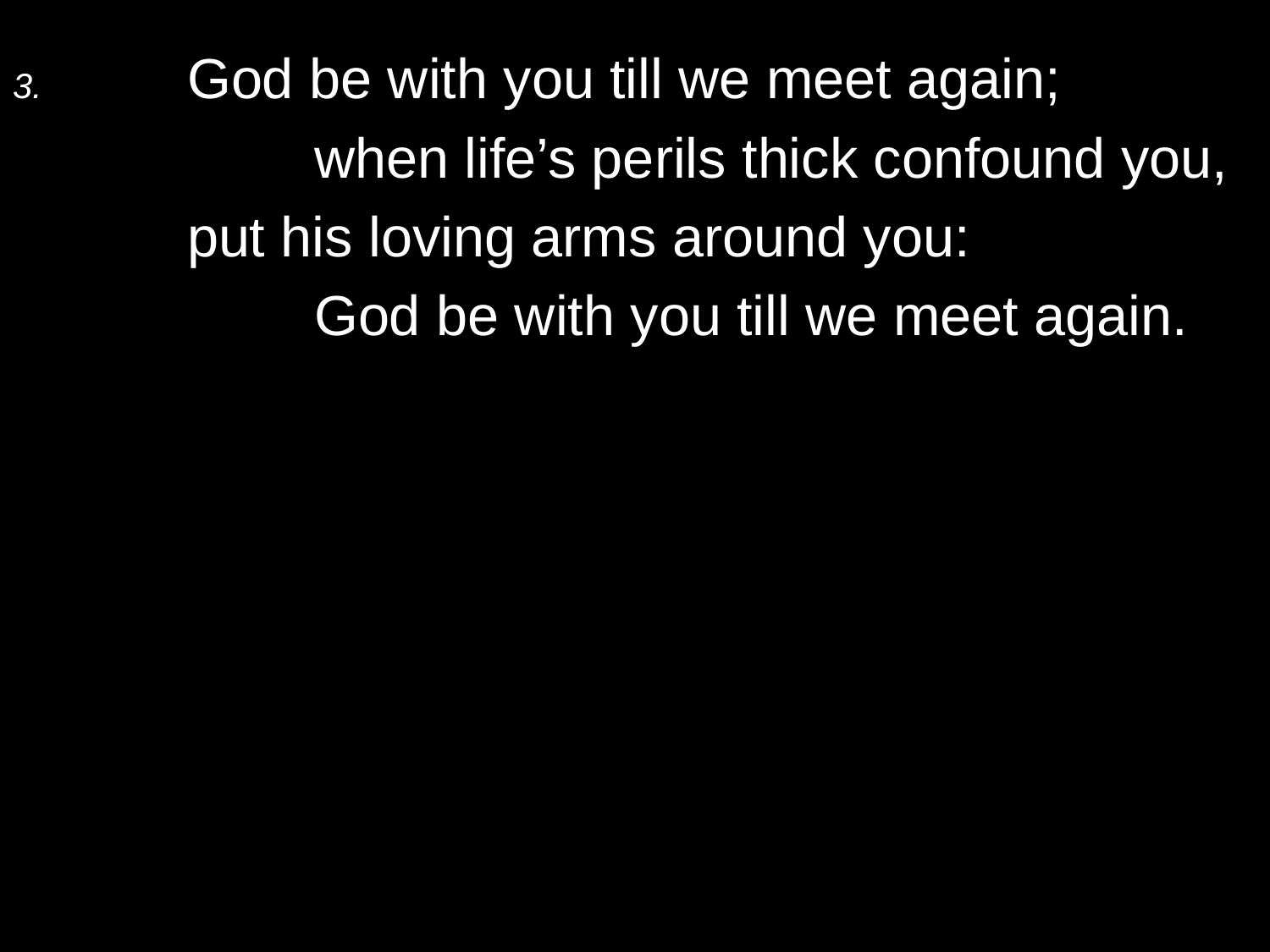

3.	God be with you till we meet again;
		when life’s perils thick confound you,
	put his loving arms around you:
		God be with you till we meet again.